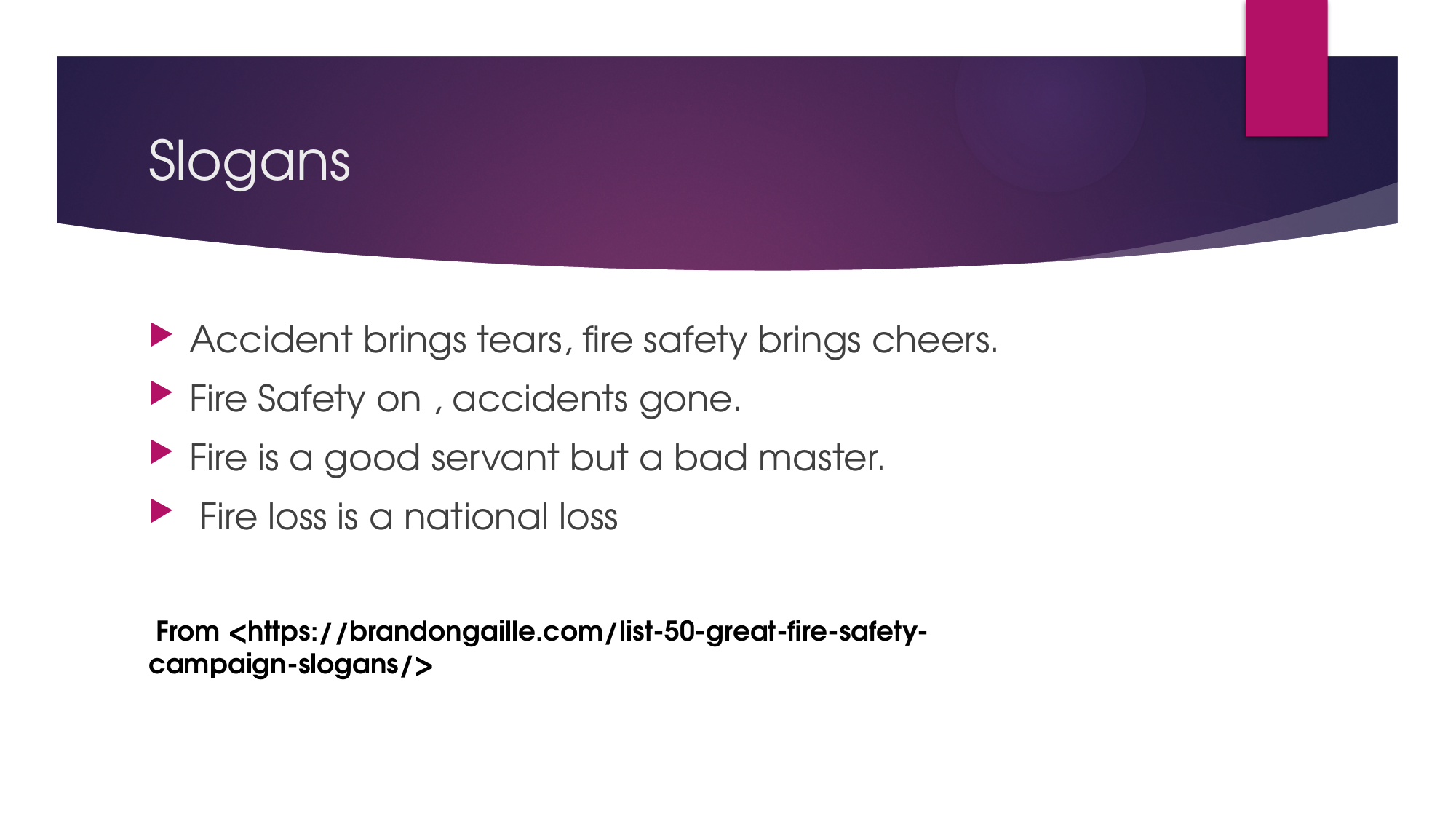

# Slogans
Accident brings tears, fire safety brings cheers.
Fire Safety on , accidents gone.
Fire is a good servant but a bad master.
 Fire loss is a national loss
 From <https://brandongaille.com/list-50-great-fire-safety-campaign-slogans/>